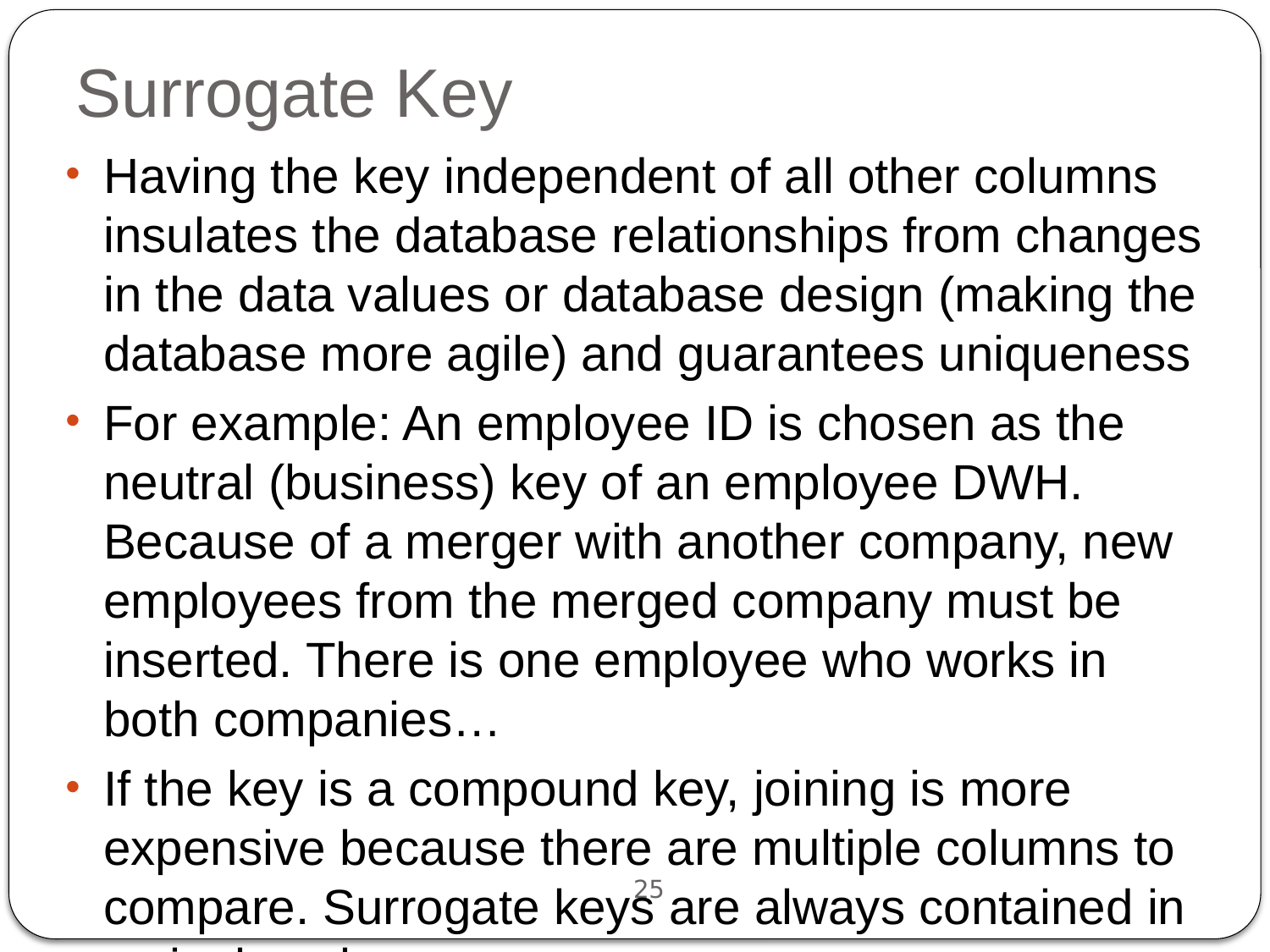

# Surrogate Key
Having the key independent of all other columns insulates the database relationships from changes in the data values or database design (making the database more agile) and guarantees uniqueness
For example: An employee ID is chosen as the neutral (business) key of an employee DWH. Because of a merger with another company, new employees from the merged company must be inserted. There is one employee who works in both companies…
If the key is a compound key, joining is more expensive because there are multiple columns to compare. Surrogate keys are always contained in a single column

25